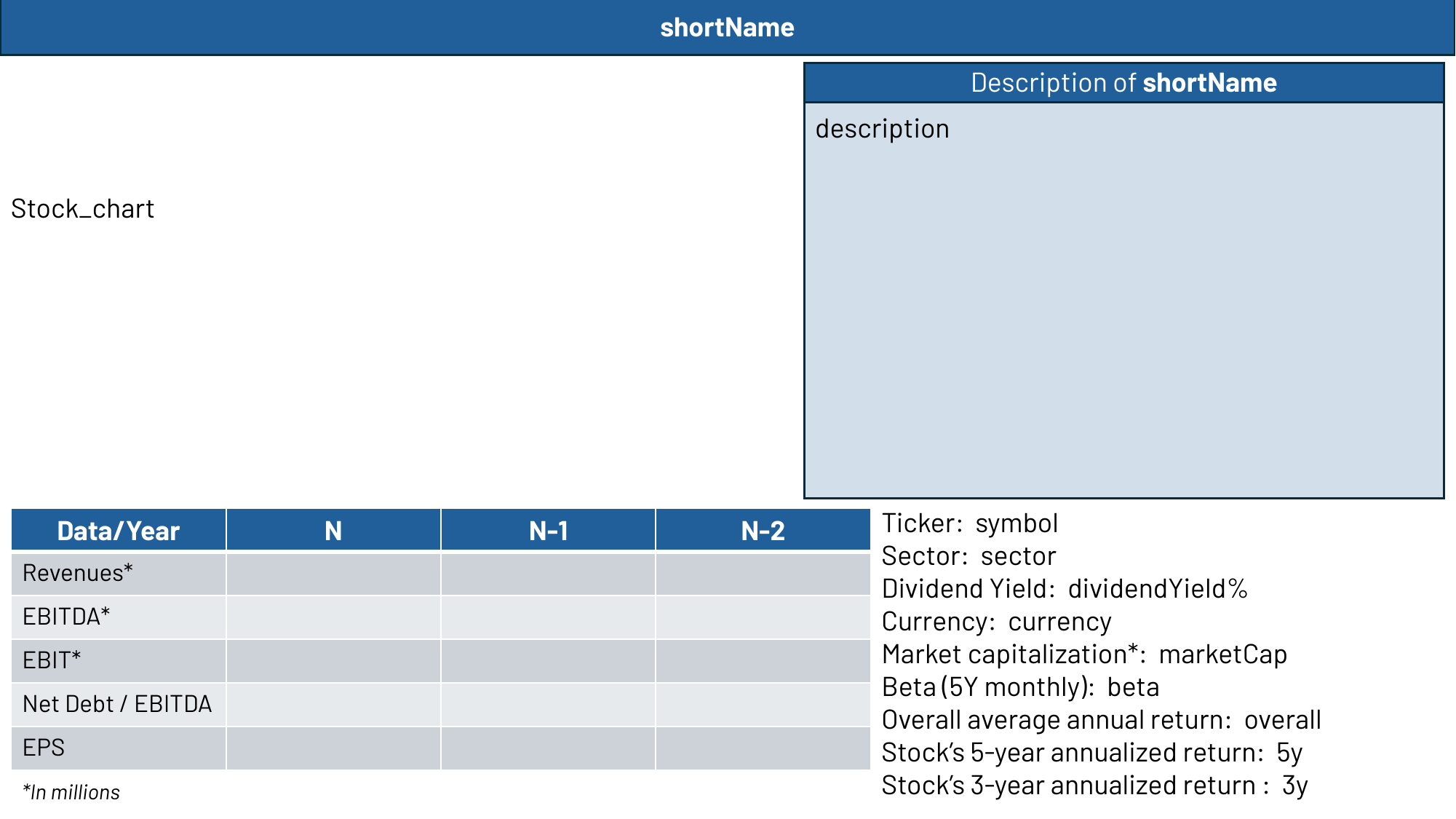

shortName
Description of shortName

description
Stock_chart
Ticker:  symbol
Sector:  sector
Dividend Yield:  dividendYield%
Currency:  currency
Market capitalization*:  marketCap
Beta (5Y monthly):  beta
Overall average annual return:  overall
Stock’s 5-year annualized return:  5y
Stock’s 3-year annualized return :  3y
| Data/Year | N | N-1 | N-2 |
| --- | --- | --- | --- |
| Revenues\* |  |  |  |
| EBITDA\* |  |  |  |
| EBIT\* |  |  |  |
| Net Debt / EBITDA |  |  |  |
| EPS |  |  |  |
*In millions